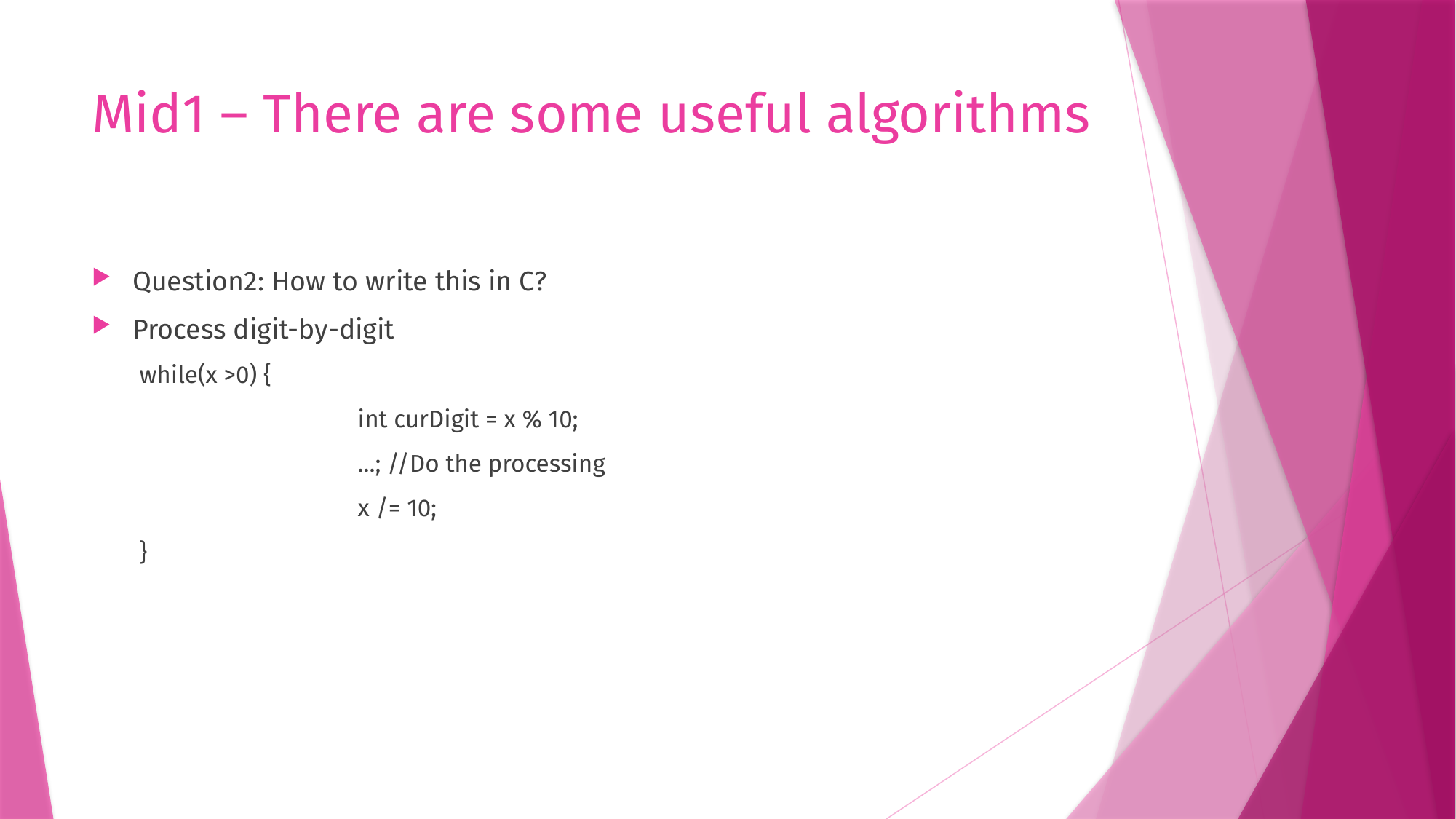

# Mid1 – There are some useful algorithms
Question2: How to write this in C?
Process digit-by-digit
while(x >0) {
		int curDigit = x % 10;
		...; //Do the processing
		x /= 10;
}